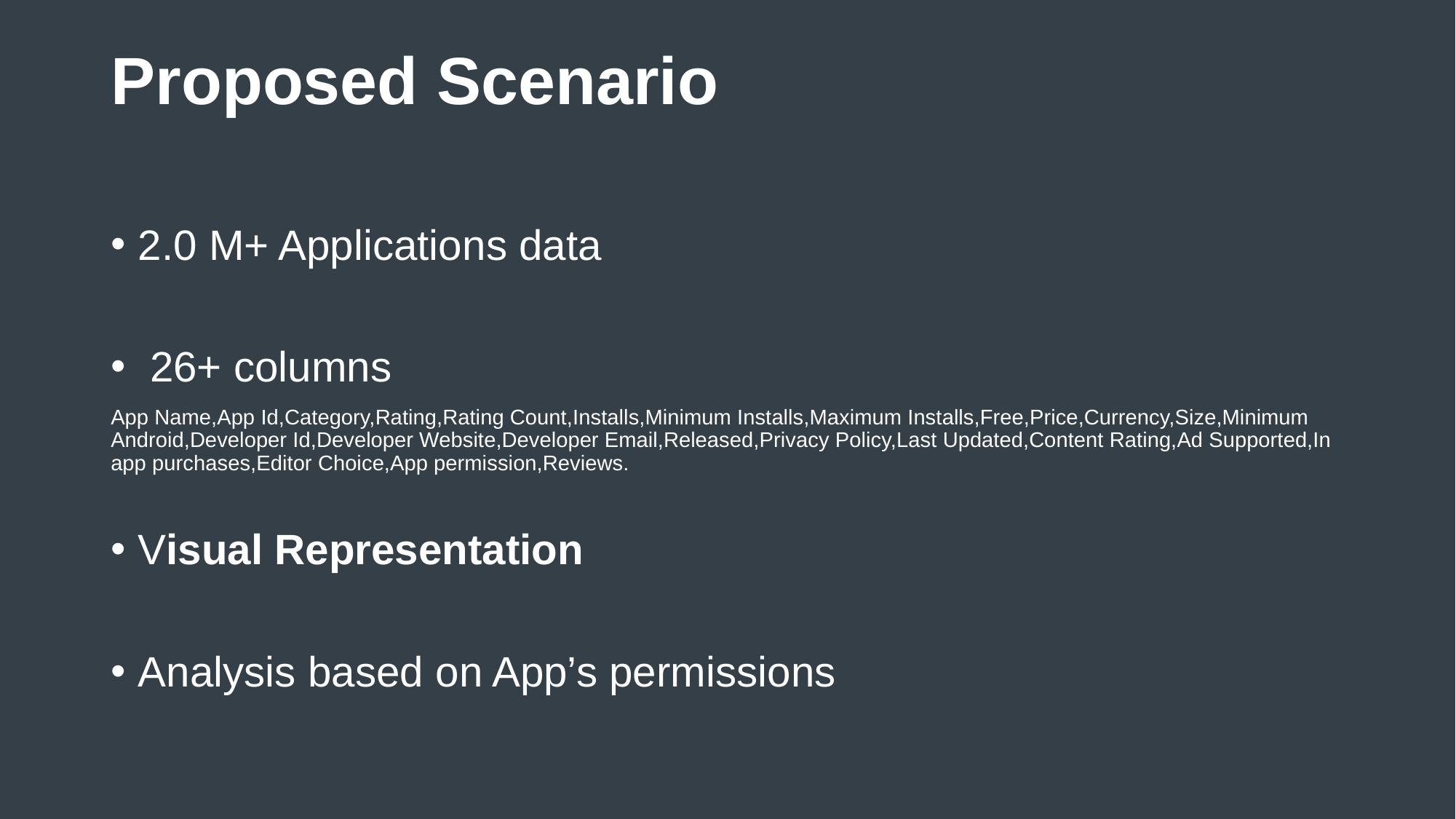

# Proposed Scenario
2.0 M+ Applications data

 26+ columns
App Name,App Id,Category,Rating,Rating Count,Installs,Minimum Installs,Maximum Installs,Free,Price,Currency,Size,Minimum Android,Developer Id,Developer Website,Developer Email,Released,Privacy Policy,Last Updated,Content Rating,Ad Supported,In app purchases,Editor Choice,App permission,Reviews.

Visual Representation

Analysis based on App’s permissions